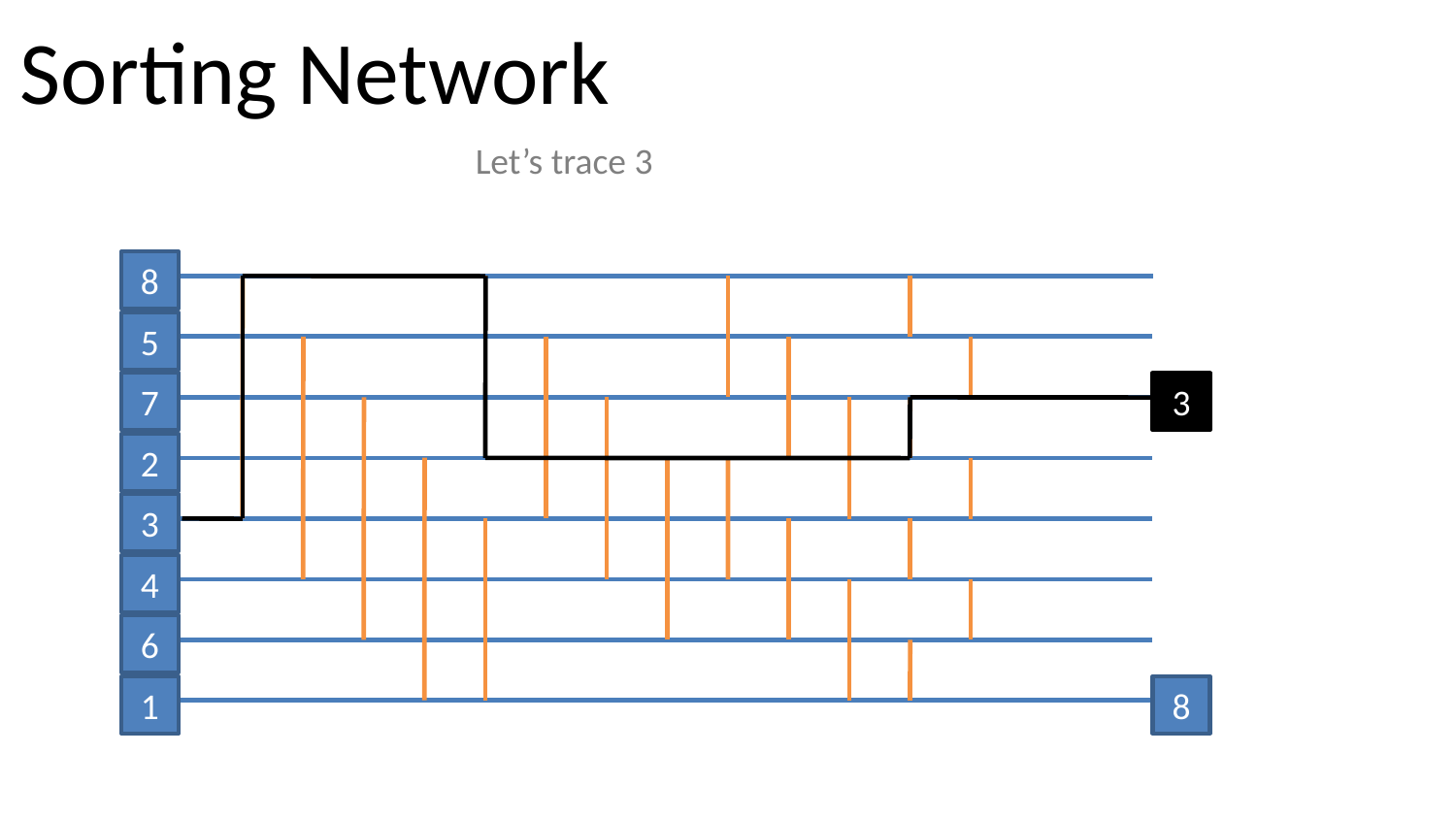

# Sorting Network
Let’s trace 3
8
5
7
3
2
3
4
6
1
8